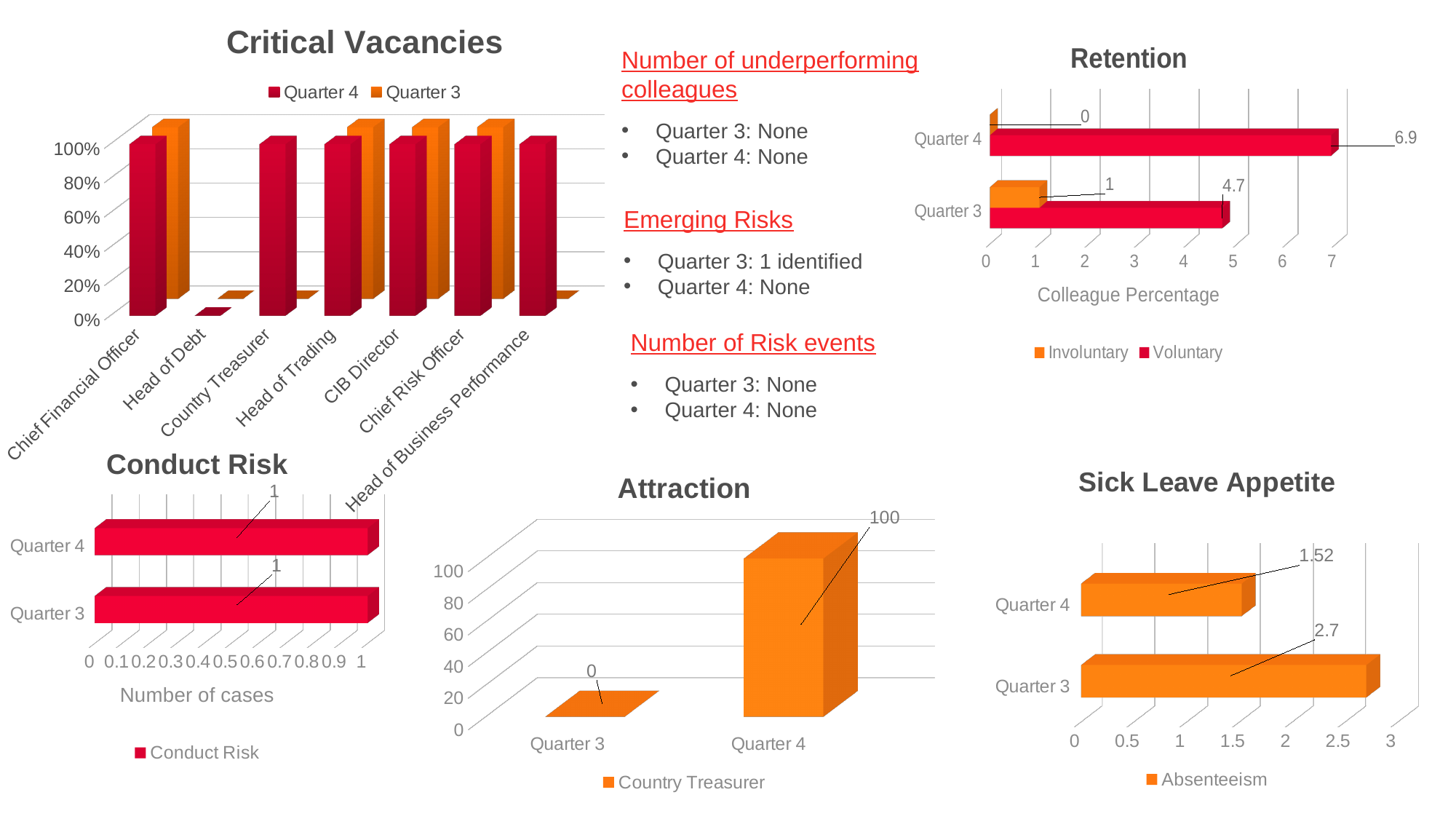

[unsupported chart]

[unsupported chart]

Number of underperforming colleagues

Quarter 3: None
Quarter 4: None

Emerging Risks

Quarter 3: 1 identified
Quarter 4: None

Number of Risk events

Quarter 3: None
Quarter 4: None

[unsupported chart]

[unsupported chart]

[unsupported chart]